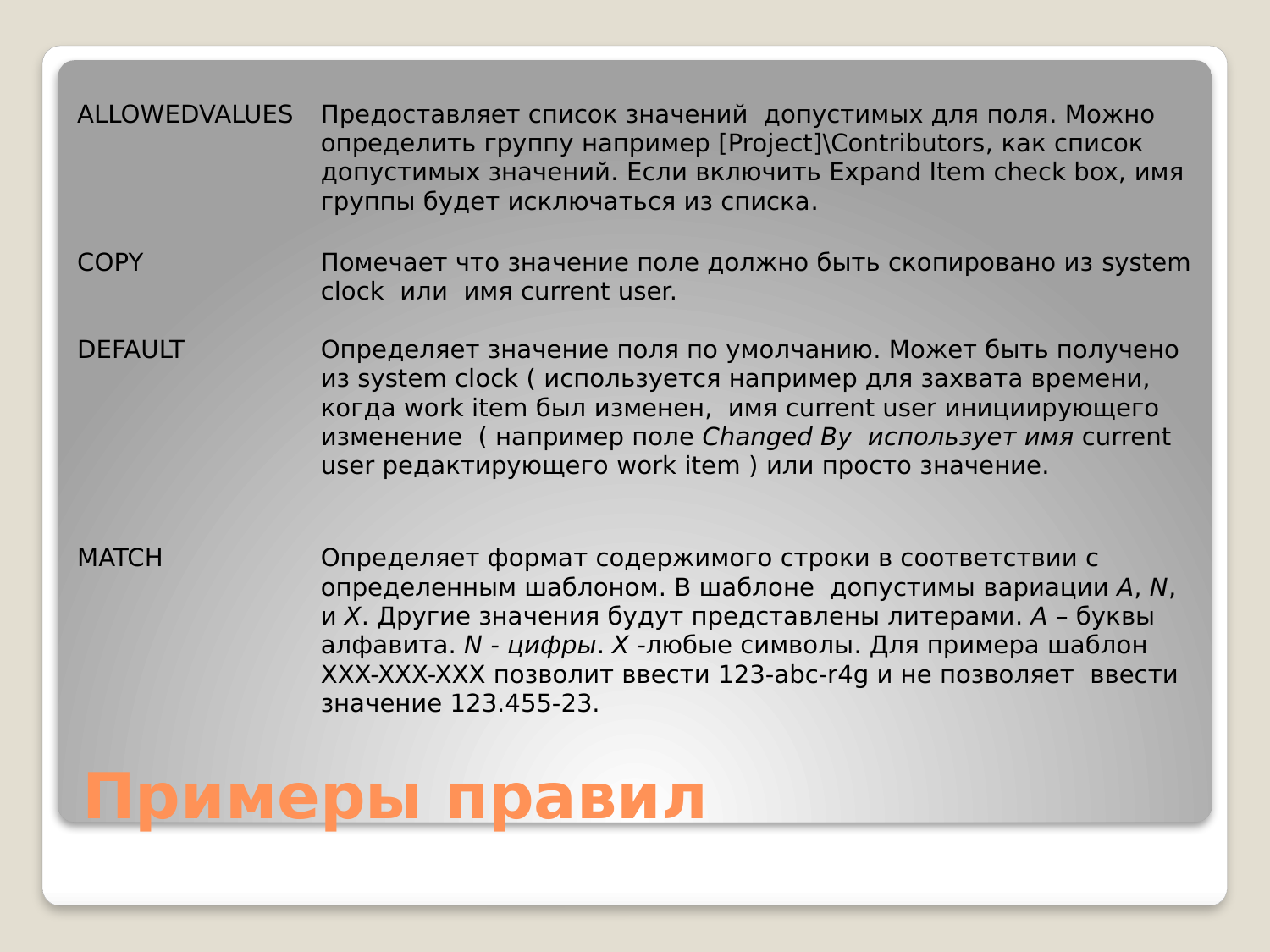

| ALLOWEDVALUES | Предоставляет список значений допустимых для поля. Можно определить группу например [Project]\Contributors, как список допустимых значений. Если включить Expand Item check box, имя группы будет исключаться из списка. |
| --- | --- |
| COPY | Помечает что значение поле должно быть скопировано из system clock или имя current user. |
| DEFAULT | Определяет значение поля по умолчанию. Может быть получено из system clock ( используется например для захвата времени, когда work item был изменен, имя current user инициирующего изменение ( например поле Changed By использует имя current user редактирующего work item ) или просто значение. |
| MATCH | Определяет формат содержимого строки в соответствии с определенным шаблоном. В шаблоне допустимы вариации A, N, и X. Другие значения будут представлены литерами. A – буквы алфавита. N - цифры. X -любые символы. Для примера шаблон XXX-XXX-XXX позволит ввести 123-abc-r4g и не позволяет ввести значение 123.455-23. |
# Примеры правил